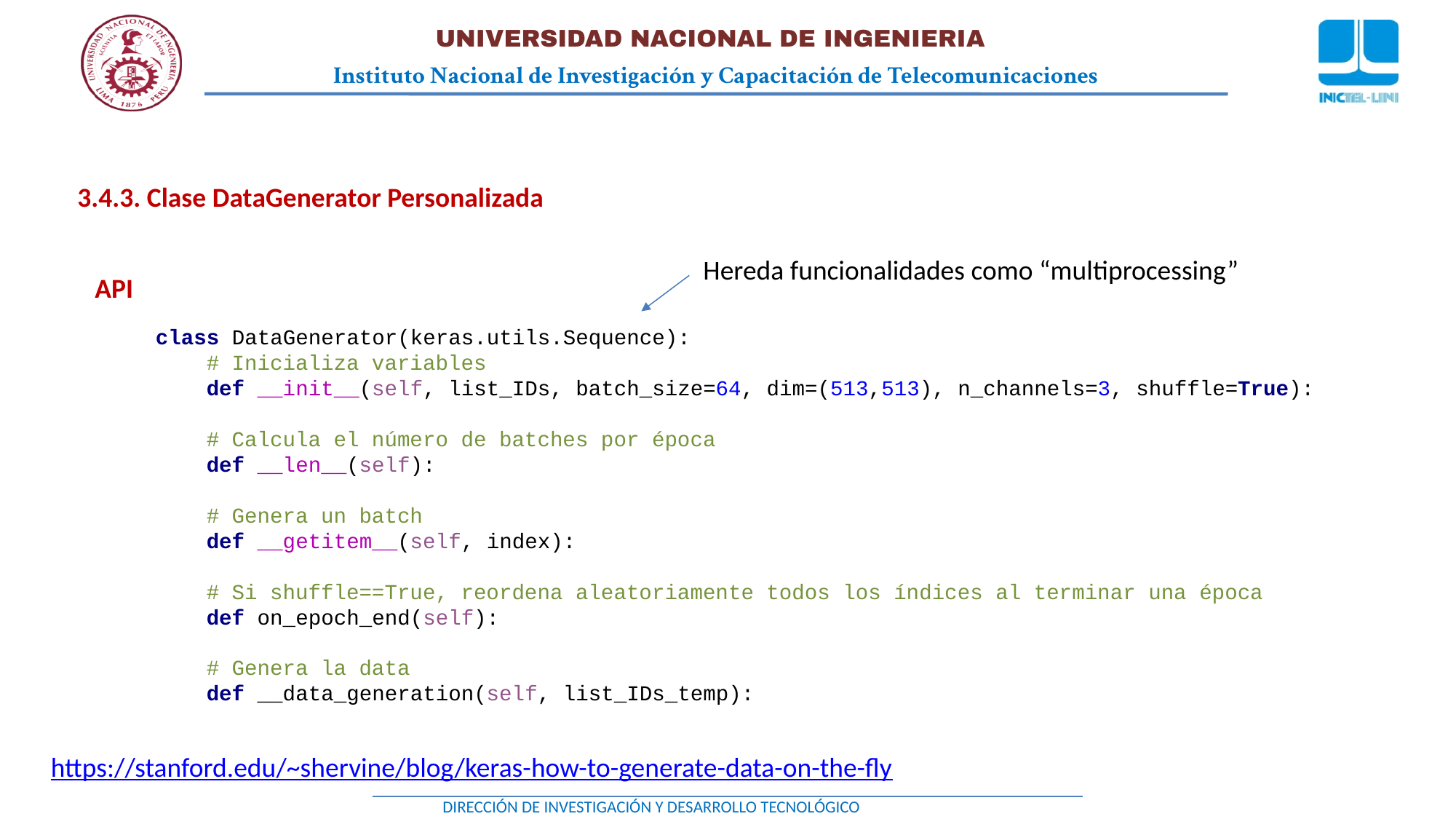

3.4.3. Clase DataGenerator Personalizada
Hereda funcionalidades como “multiprocessing”
API
class DataGenerator(keras.utils.Sequence):
    # Inicializa variables
    def __init__(self, list_IDs, batch_size=64, dim=(513,513), n_channels=3, shuffle=True):

    # Calcula el número de batches por época
    def __len__(self):

    # Genera un batch
    def __getitem__(self, index):

    # Si shuffle==True, reordena aleatoriamente todos los índices al terminar una época
    def on_epoch_end(self):
    # Genera la data
    def __data_generation(self, list_IDs_temp):
https://stanford.edu/~shervine/blog/keras-how-to-generate-data-on-the-fly